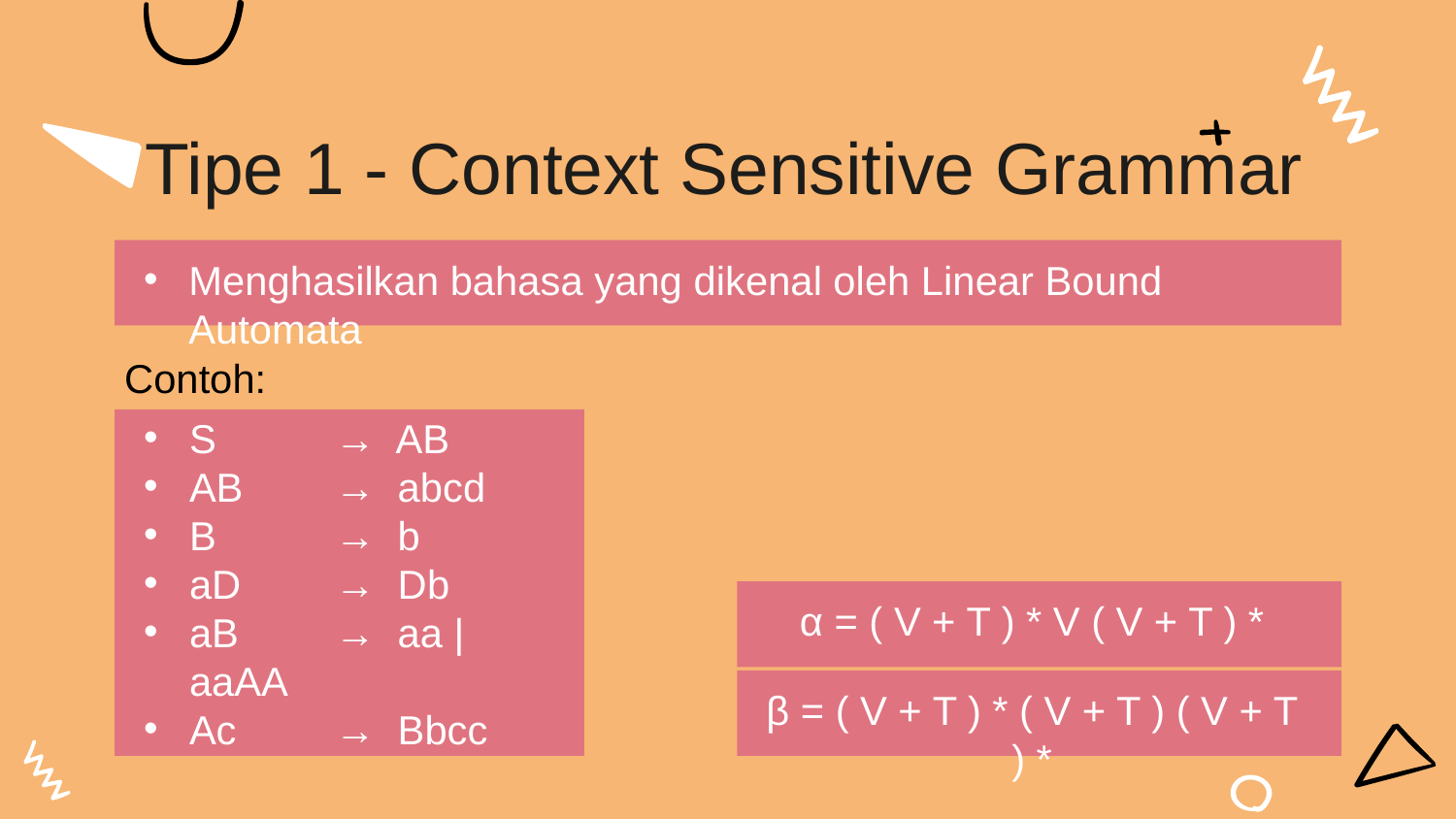

Tipe 1 - Context Sensitive Grammar
Menghasilkan bahasa yang dikenal oleh Linear Bound Automata
Contoh:
S	→  AB
AB 	→  abcd
B 	→  b
aD 	→  Db
aB 	→  aa | aaAA
Ac 	→  Bbcc
α = ( V + T ) * V ( V + T ) *
β = ( V + T ) * ( V + T ) ( V + T ) *